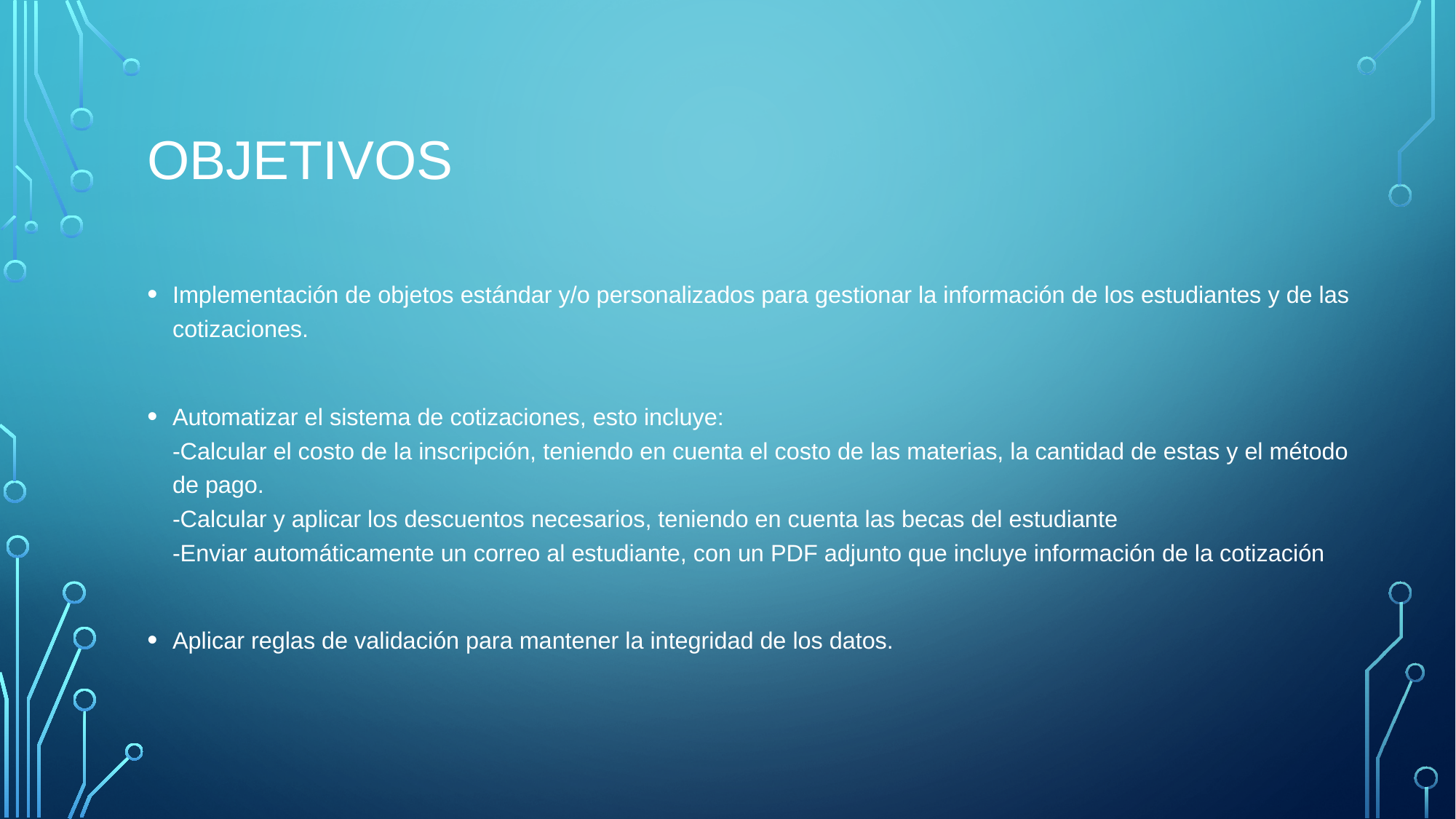

# Objetivos
Implementación de objetos estándar y/o personalizados para gestionar la información de los estudiantes y de las cotizaciones.

Automatizar el sistema de cotizaciones, esto incluye:
-Calcular el costo de la inscripción, teniendo en cuenta el costo de las materias, la cantidad de estas y el método de pago.
-Calcular y aplicar los descuentos necesarios, teniendo en cuenta las becas del estudiante
-Enviar automáticamente un correo al estudiante, con un PDF adjunto que incluye información de la cotización

Aplicar reglas de validación para mantener la integridad de los datos.